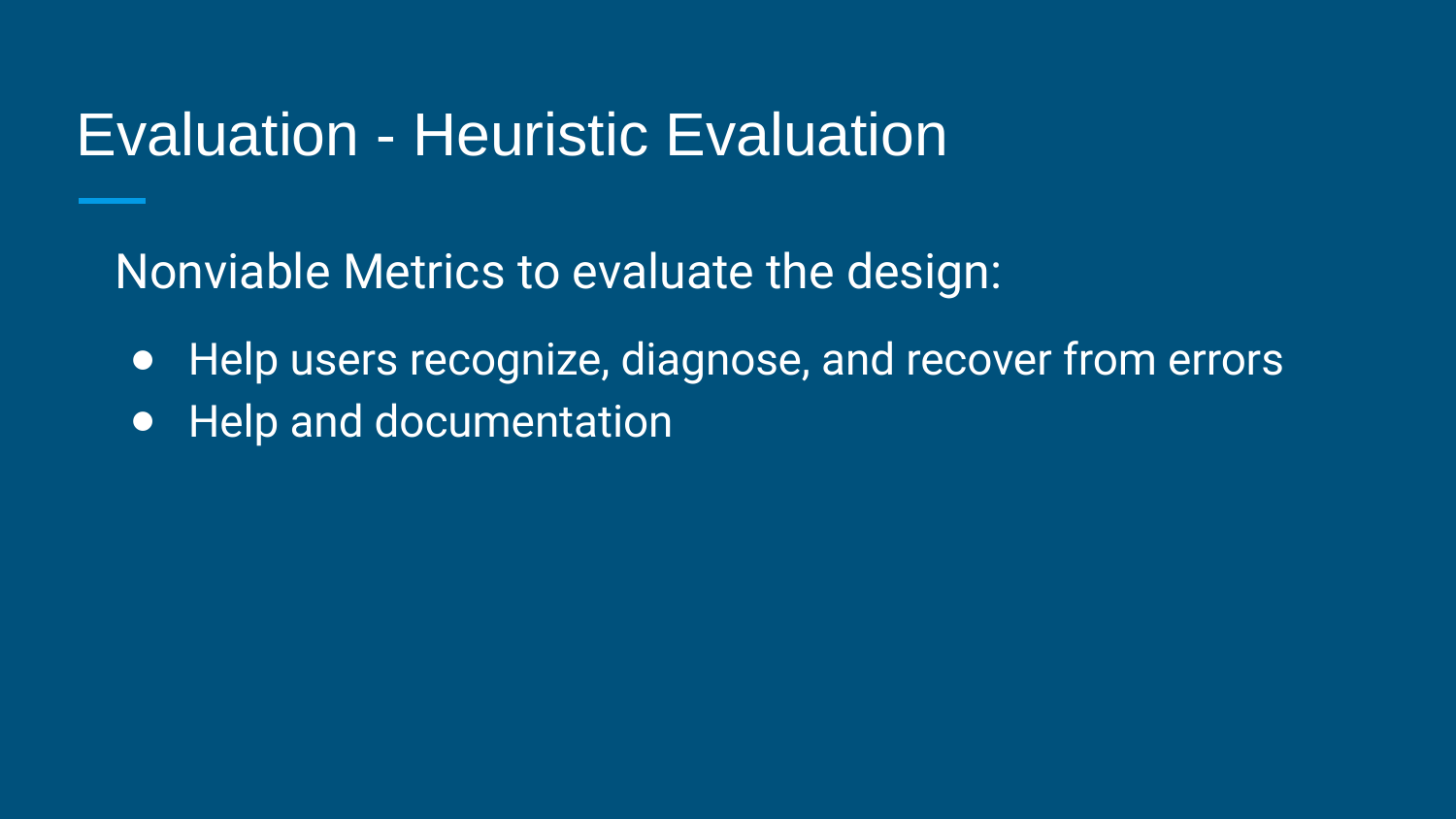

# Evaluation - Heuristic Evaluation
Nonviable Metrics to evaluate the design:
Help users recognize, diagnose, and recover from errors
Help and documentation